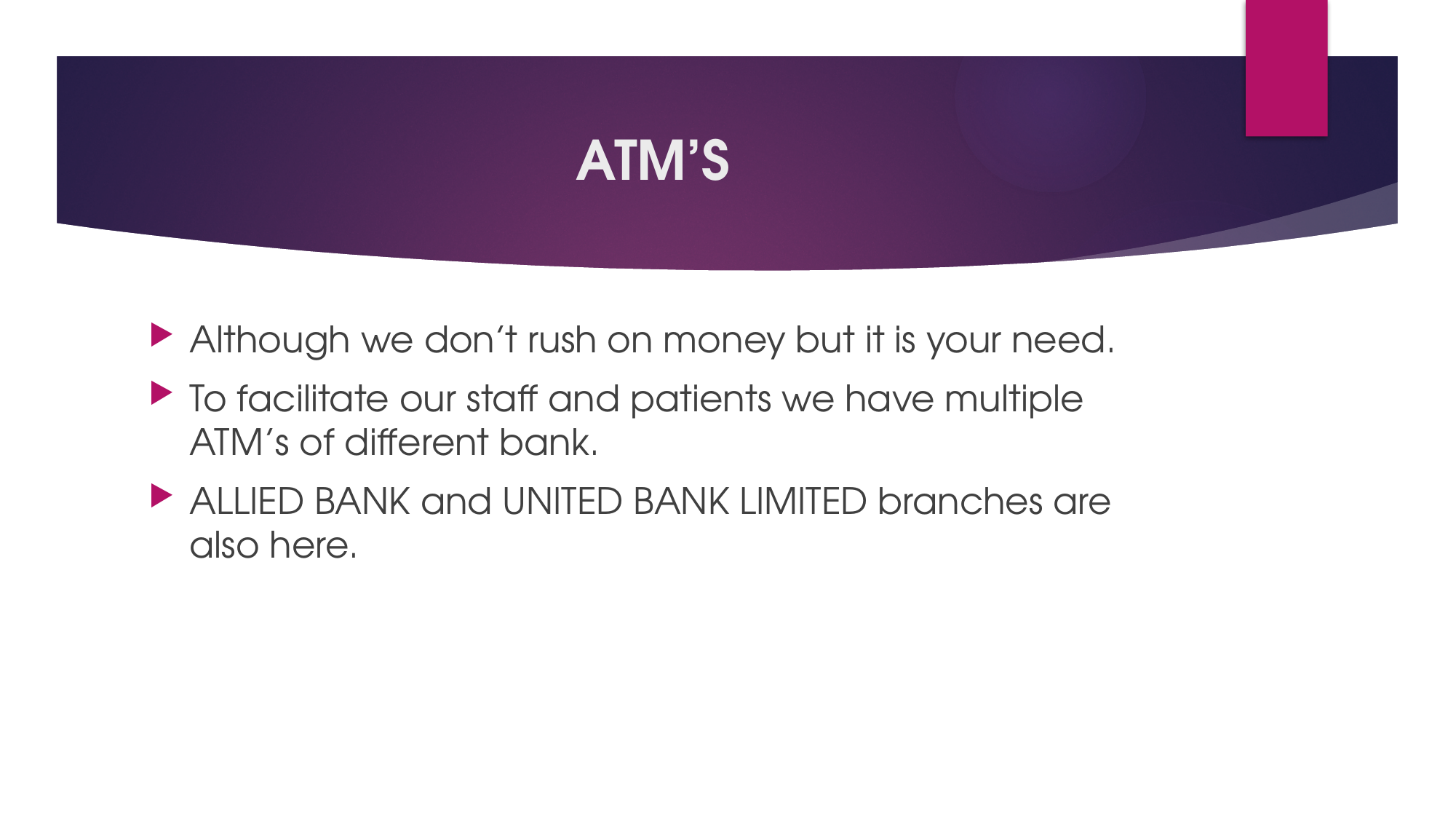

# ATM’S
Although we don’t rush on money but it is your need.
To facilitate our staff and patients we have multiple  ATM’s of different bank.
ALLIED BANK and UNITED BANK LIMITED branches are also here.